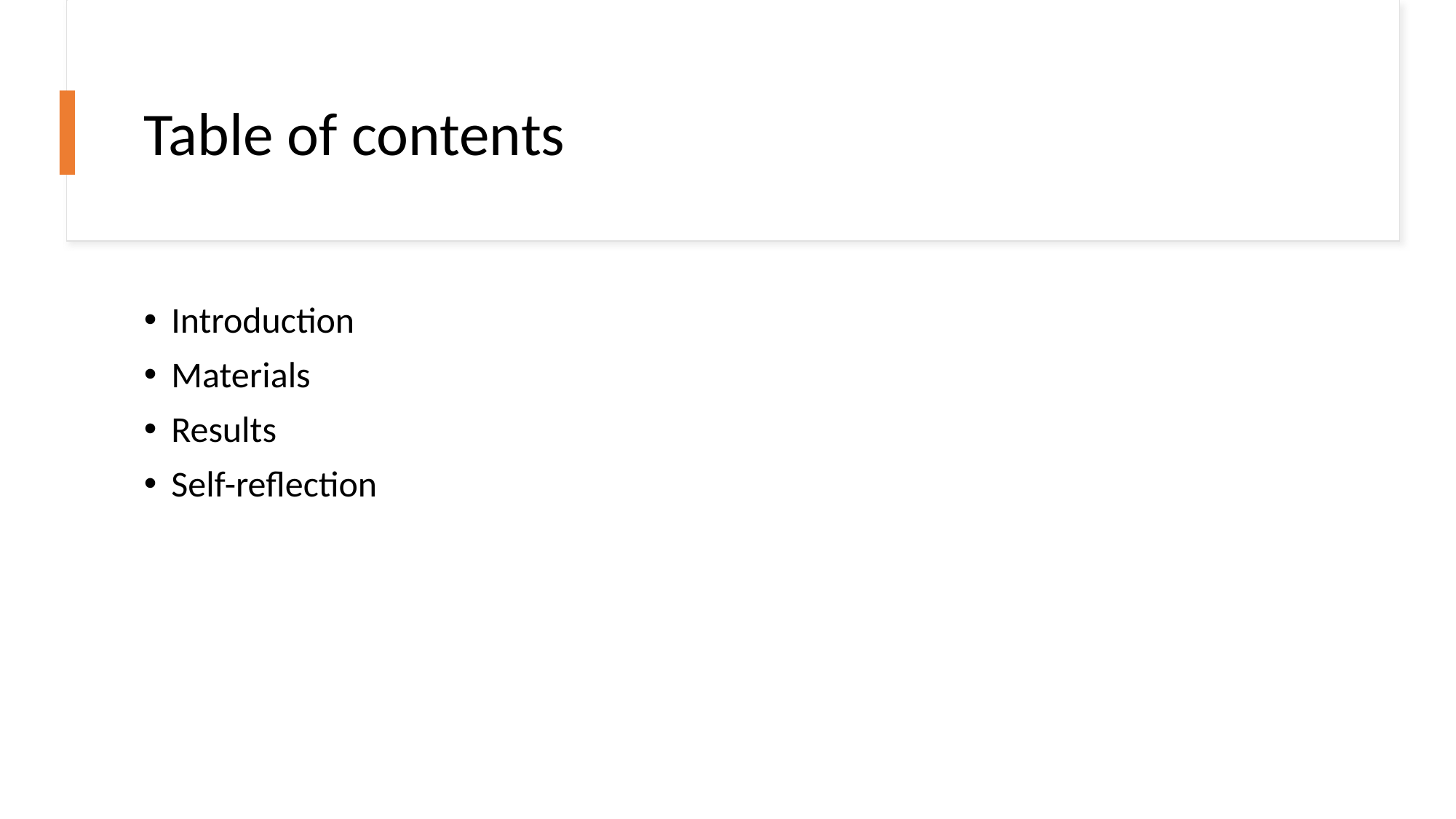

# Table of contents

Introduction
Materials
Results
Self-reflection

2